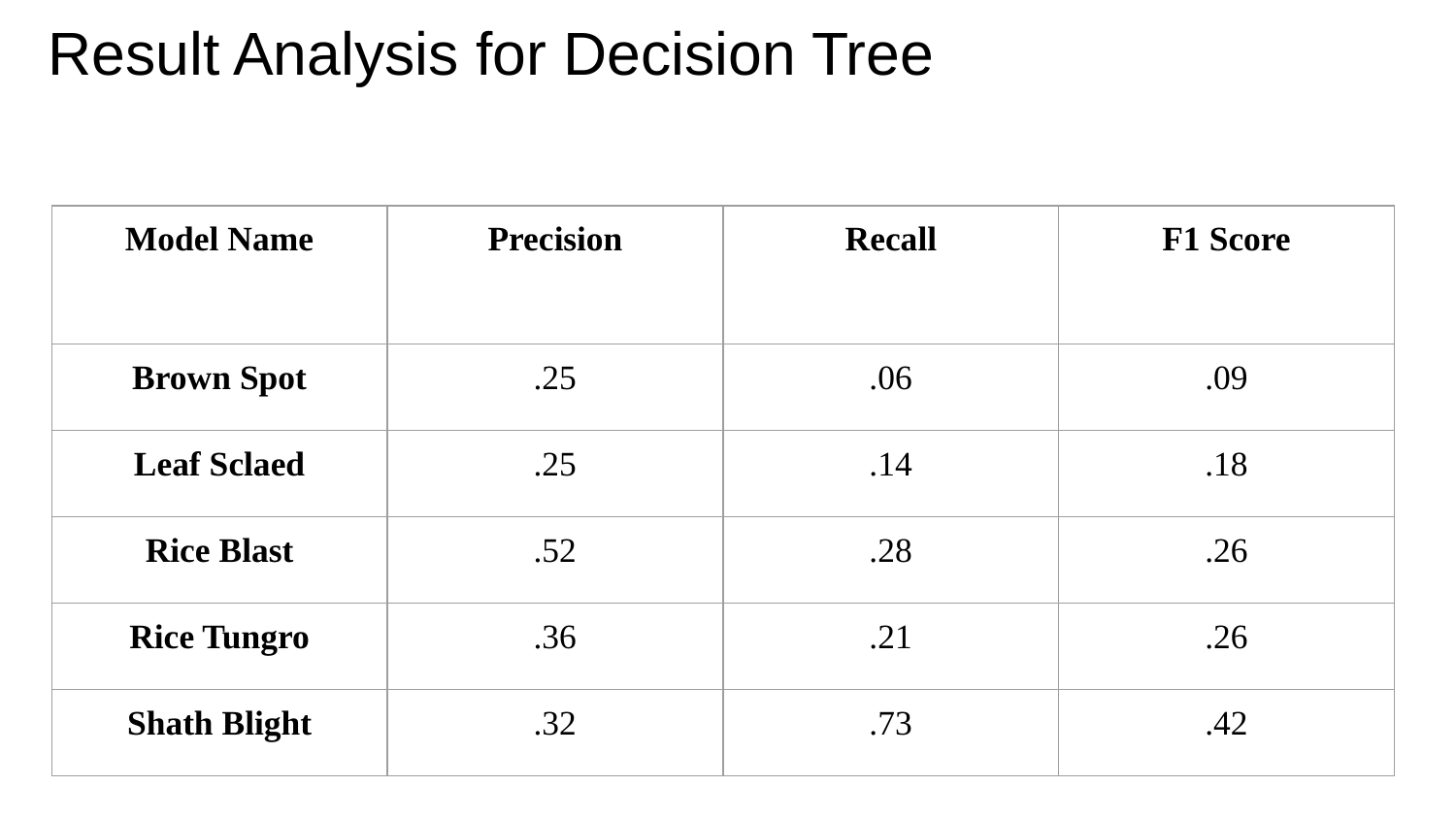

Result Analysis for Decision Tree
| Model Name | Precision | Recall | F1 Score |
| --- | --- | --- | --- |
| Brown Spot | .25 | .06 | .09 |
| Leaf Sclaed | .25 | .14 | .18 |
| Rice Blast | .52 | .28 | .26 |
| Rice Tungro | .36 | .21 | .26 |
| Shath Blight | .32 | .73 | .42 |